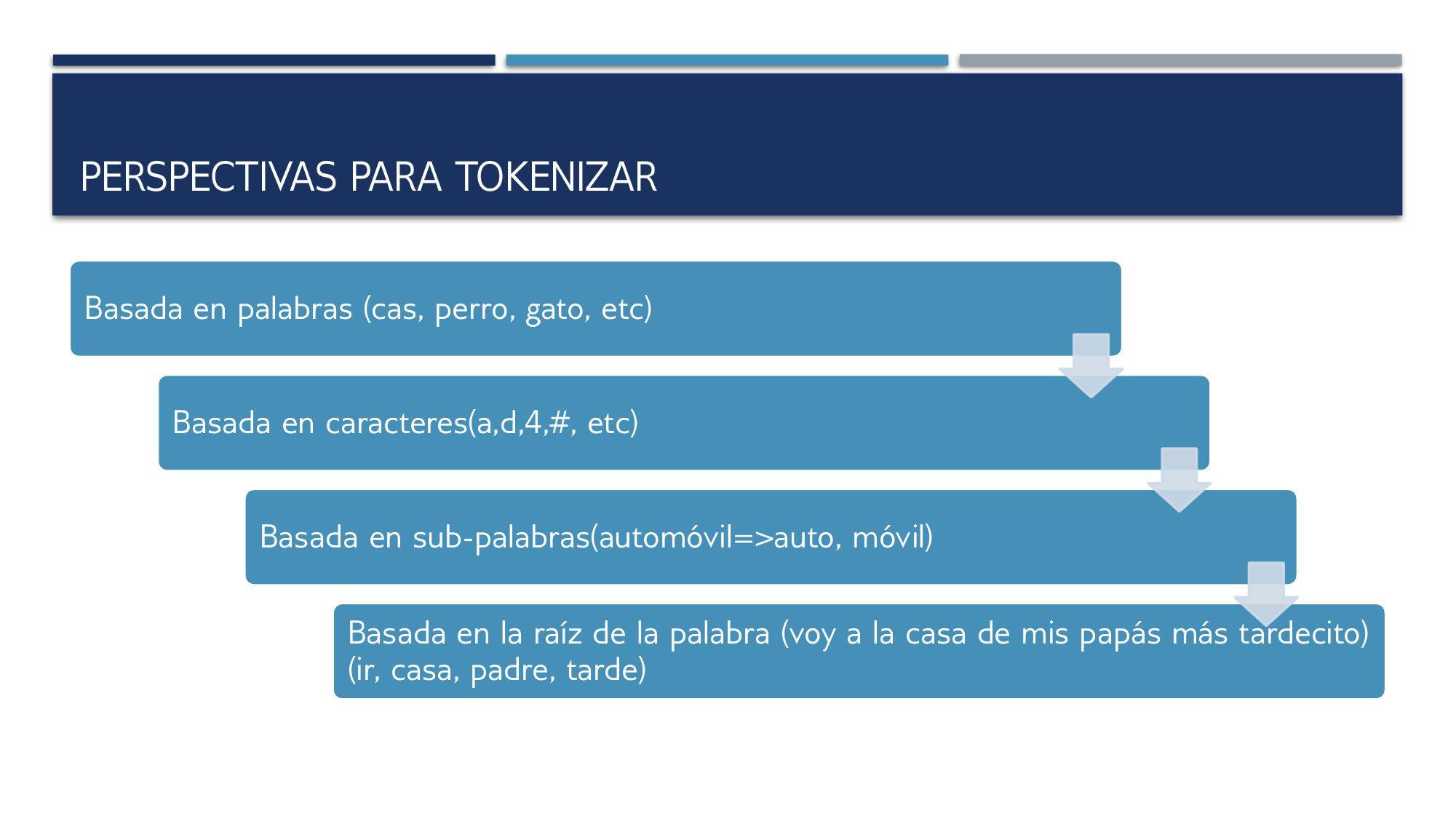

# Perspectivas para tokenizar
Basada en palabras (cas, perro, gato, etc)
Basada en caracteres(a,d,4,#, etc)
Basada en sub-palabras(automóvil=>auto, móvil)
Basada en la raíz de la palabra (voy a la casa de mis papás más tardecito)(ir, casa, padre, tarde)